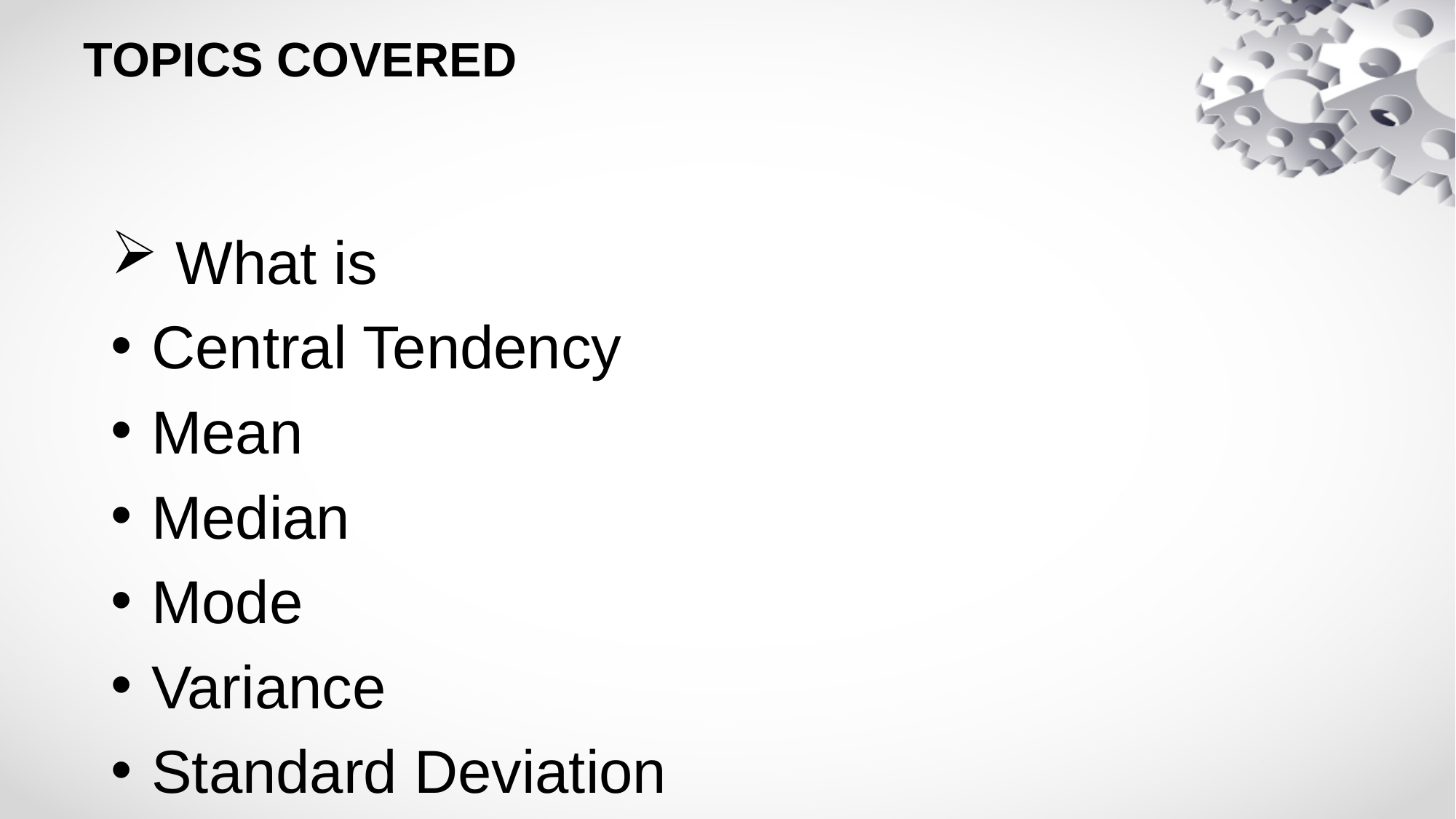

# TOPICS COVERED
 What is
Central Tendency
Mean
Median
Mode
Variance
Standard Deviation